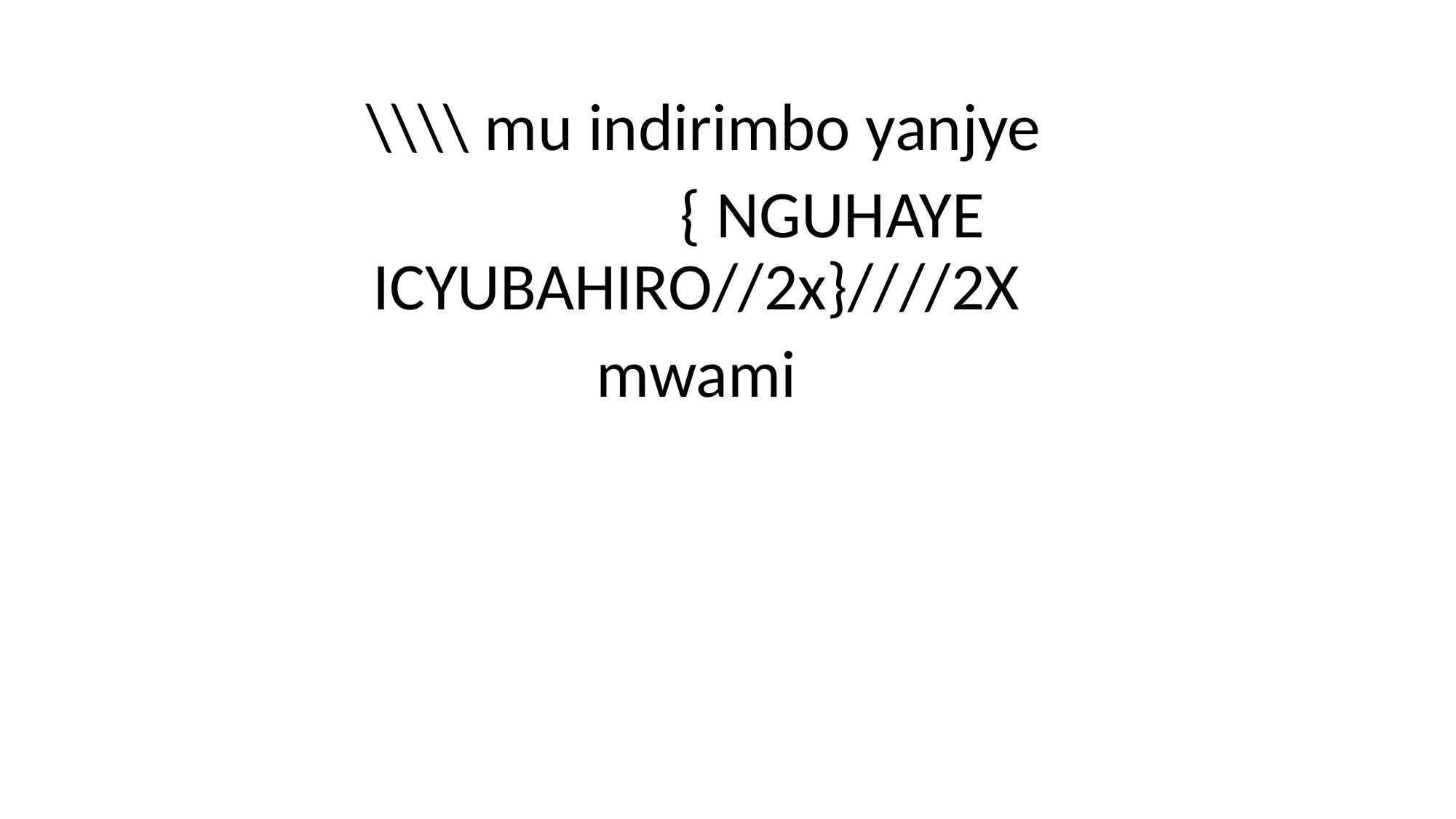

\\\\ mu indirimbo yanjye
                  { NGUHAYE ICYUBAHIRO//2x}////2X
mwami